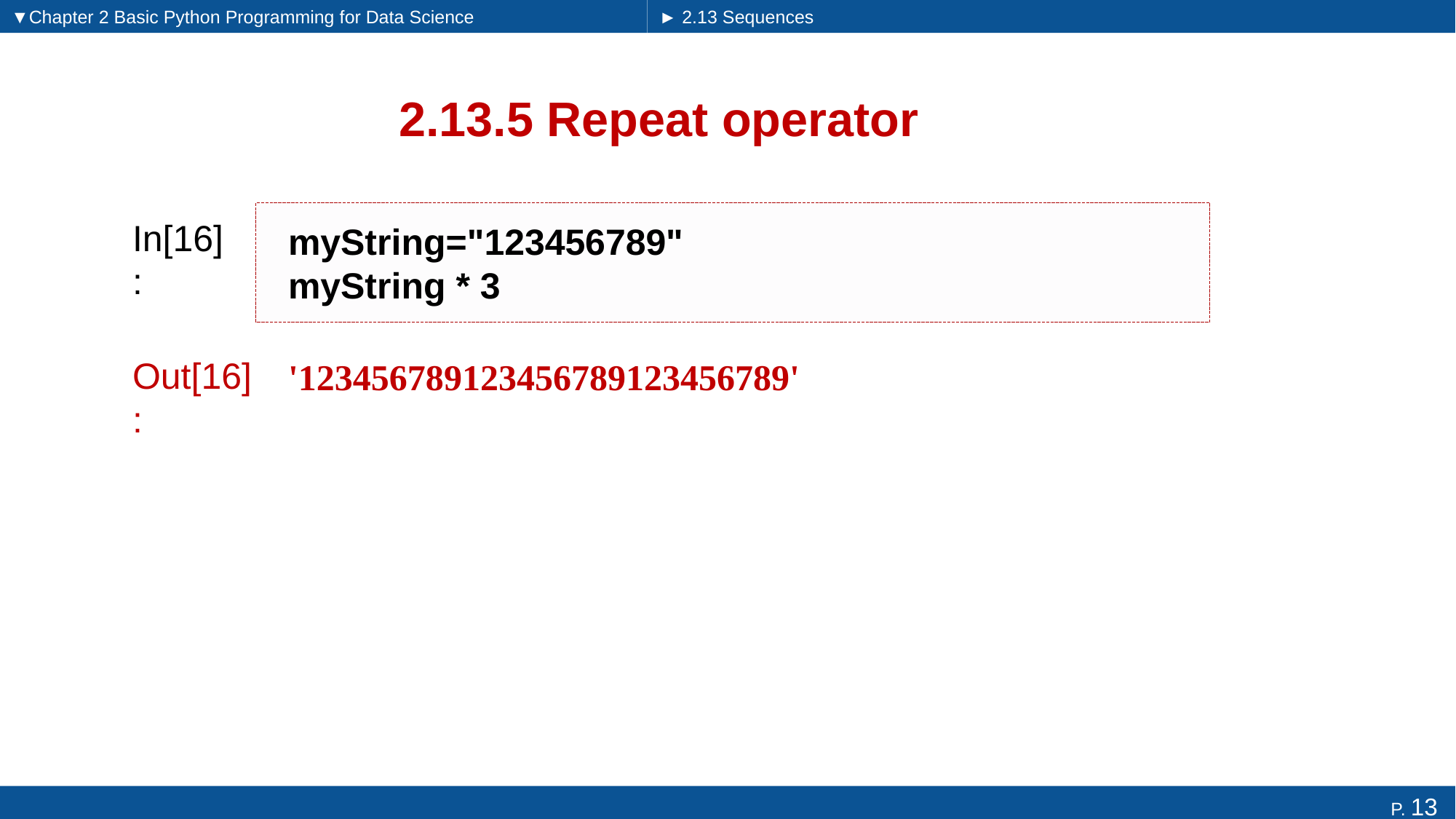

▼Chapter 2 Basic Python Programming for Data Science
► 2.13 Sequences
# 2.13.5 Repeat operator
myString="123456789"
myString * 3
In[16]:
'123456789123456789123456789'
Out[16]: